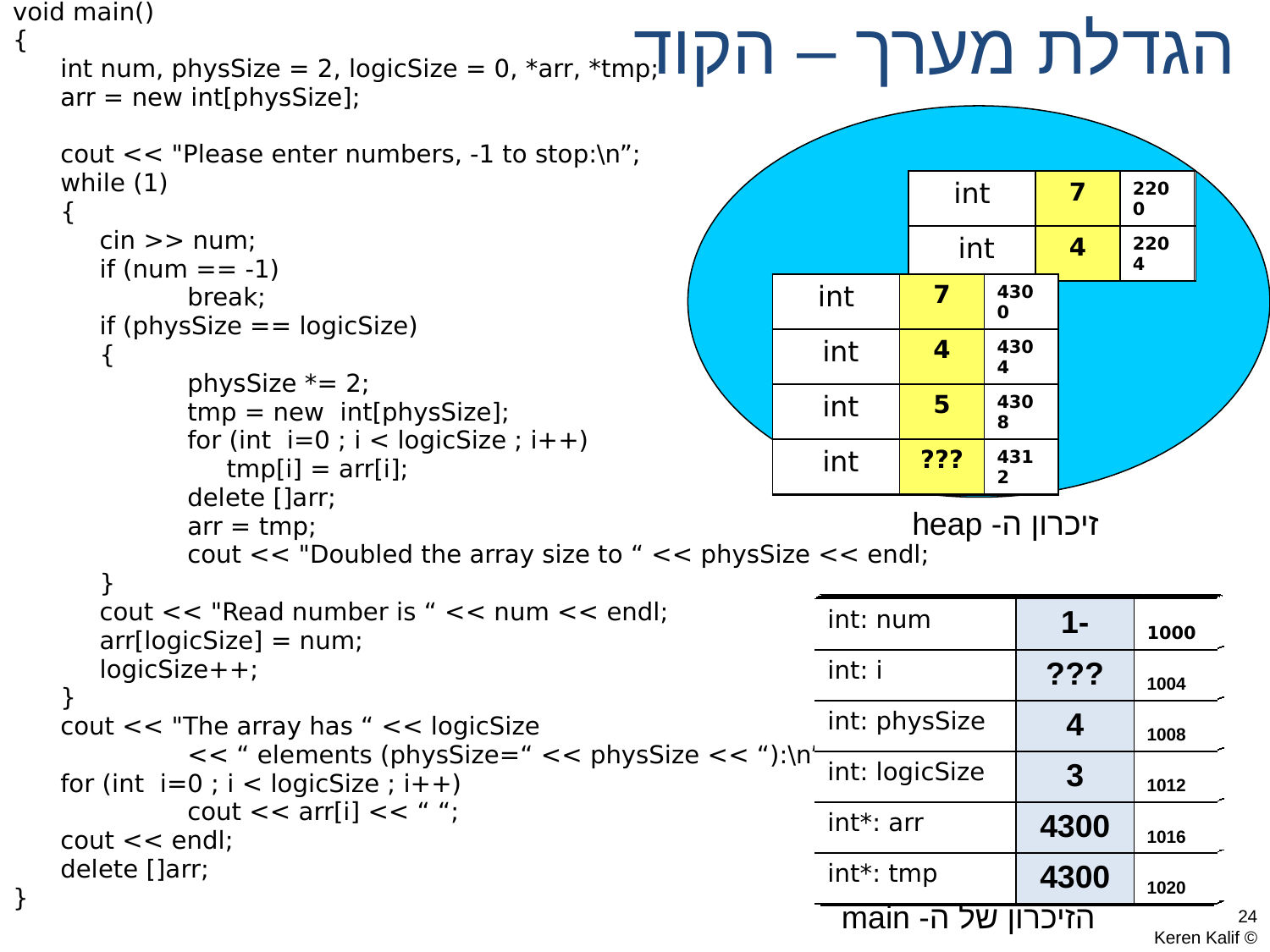

void main()
{
	int num, physSize = 2, logicSize = 0, *arr, *tmp;
	arr = new int[physSize];

	cout << "Please enter numbers, -1 to stop:\n”;
	while (1)
	{
	     cin >> num;
	     if (num == -1)
		break;
	     if (physSize == logicSize)
	     {
		physSize *= 2;
		tmp = new  int[physSize];
		for (int  i=0 ; i < logicSize ; i++)
		     tmp[i] = arr[i];
		delete []arr;
		arr = tmp;
		cout << "Doubled the array size to “ << physSize << endl;
	     }
	     cout << "Read number is “ << num << endl;
	     arr[logicSize] = num;
	     logicSize++;
	}
	cout << "The array has “ << logicSize
		<< “ elements (physSize=“ << physSize << “):\n”;
	for (int  i=0 ; i < logicSize ; i++)
		cout << arr[i] << “ “;
	cout << endl;
	delete []arr;
}

# הגדלת מערך – הקוד

| int | 7 | 2200 |
| --- | --- | --- |
| int | ??? | 2204 |
| int | 7 | 2200 |
| --- | --- | --- |
| int | 4 | 2204 |
| int | ??? | 2200 |
| --- | --- | --- |
| int | ??? | 2204 |
| int | 7 | 4300 |
| --- | --- | --- |
| int | 4 | 4304 |
| int | 5 | 4308 |
| int | ??? | 4312 |
| int | 7 | 4300 |
| --- | --- | --- |
| int | 4 | 4304 |
| int | ??? | 4308 |
| int | ??? | 4312 |
| int | ??? | 4300 |
| --- | --- | --- |
| int | ??? | 4304 |
| int | ??? | 4308 |
| int | ??? | 4312 |
זיכרון ה- heap
| int: num | ??? | 1000 |
| --- | --- | --- |
| int: i | ??? | 1004 |
| int: physSize | 2 | 1008 |
| int: logicSize | 0 | 1012 |
| int\*: arr | 2200 | 1016 |
| int\*: tmp | ??? | 1020 |
| int: num | 7 | 1000 |
| --- | --- | --- |
| int: i | ??? | 1004 |
| int: physSize | 2 | 1008 |
| int: logicSize | 0 | 1012 |
| int\*: arr | 2200 | 1016 |
| int\*: tmp | ??? | 1020 |
| int: num | 5 | 1000 |
| --- | --- | --- |
| int: i | ??? | 1004 |
| int: physSize | 2 | 1008 |
| int: logicSize | 2 | 1012 |
| int\*: arr | 2200 | 1016 |
| int\*: tmp | ??? | 1020 |
| int: num | 4 | 1000 |
| --- | --- | --- |
| int: i | ??? | 1004 |
| int: physSize | 2 | 1008 |
| int: logicSize | 2 | 1012 |
| int\*: arr | 2200 | 1016 |
| int\*: tmp | ??? | 1020 |
| int: num | 7 | 1000 |
| --- | --- | --- |
| int: i | ??? | 1004 |
| int: physSize | 2 | 1008 |
| int: logicSize | 1 | 1012 |
| int\*: arr | 2200 | 1016 |
| int\*: tmp | ??? | 1020 |
| int: num | ??? | 1000 |
| --- | --- | --- |
| int: i | ??? | 1004 |
| int: physSize | 2 | 1008 |
| int: logicSize | 0 | 1012 |
| int\*: arr | ??? | 1016 |
| int\*: tmp | ??? | 1020 |
| int: num | ??? | 1000 |
| --- | --- | --- |
| int: i | ??? | 1004 |
| int: physSize | ??? | 1008 |
| int: logicSize | ??? | 1012 |
| int\*: arr | ??? | 1016 |
| int\*: tmp | ??? | 1020 |
| int: num | 4 | 1000 |
| --- | --- | --- |
| int: i | ??? | 1004 |
| int: physSize | 2 | 1008 |
| int: logicSize | 1 | 1012 |
| int\*: arr | 2200 | 1016 |
| int\*: tmp | ??? | 1020 |
| int: num | 5 | 1000 |
| --- | --- | --- |
| int: i | ??? | 1004 |
| int: physSize | 4 | 1008 |
| int: logicSize | 2 | 1012 |
| int\*: arr | 2200 | 1016 |
| int\*: tmp | 4300 | 1020 |
| int: num | 5 | 1000 |
| --- | --- | --- |
| int: i | ??? | 1004 |
| int: physSize | 4 | 1008 |
| int: logicSize | 2 | 1012 |
| int\*: arr | 4300 | 1016 |
| int\*: tmp | 4300 | 1020 |
| int: num | 5 | 1000 |
| --- | --- | --- |
| int: i | ??? | 1004 |
| int: physSize | 4 | 1008 |
| int: logicSize | 2 | 1012 |
| int\*: arr | 2200 | 1016 |
| int\*: tmp | ??? | 1020 |
| int: num | 5 | 1000 |
| --- | --- | --- |
| int: i | ??? | 1004 |
| int: physSize | 4 | 1008 |
| int: logicSize | 3 | 1012 |
| int\*: arr | 4300 | 1016 |
| int\*: tmp | 4300 | 1020 |
| int: num | -1 | 1000 |
| --- | --- | --- |
| int: i | ??? | 1004 |
| int: physSize | 4 | 1008 |
| int: logicSize | 3 | 1012 |
| int\*: arr | 4300 | 1016 |
| int\*: tmp | 4300 | 1020 |
הזיכרון של ה- main
24
© Keren Kalif